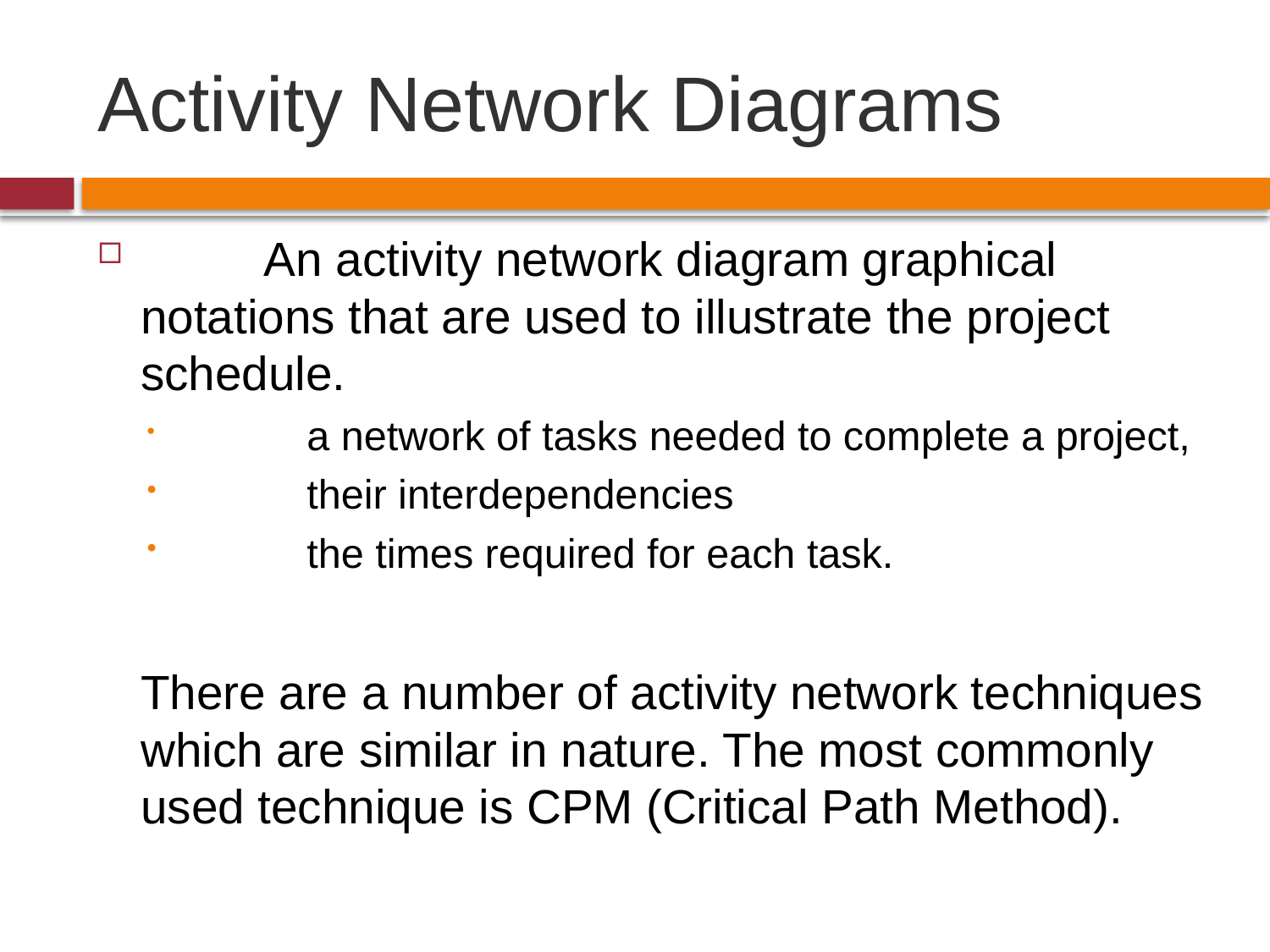

# Activity Network Diagrams
	An activity network diagram graphical notations that are used to illustrate the project schedule.
	a network of tasks needed to complete a project,
	their interdependencies
	the times required for each task.

	There are a number of activity network techniques which are similar in nature. The most commonly used technique is CPM (Critical Path Method).